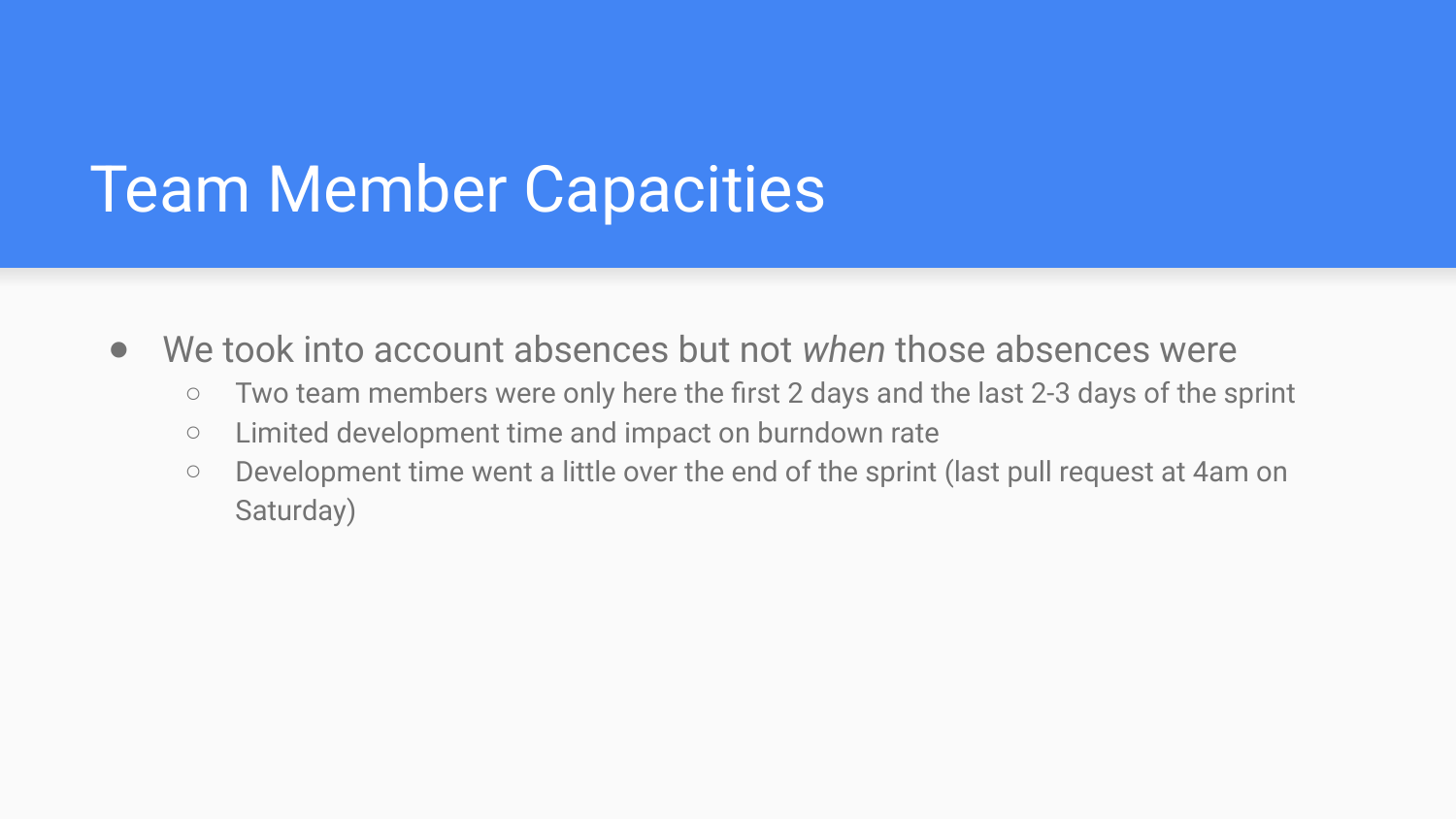

# Team Member Capacities
We took into account absences but not when those absences were
Two team members were only here the first 2 days and the last 2-3 days of the sprint
Limited development time and impact on burndown rate
Development time went a little over the end of the sprint (last pull request at 4am on Saturday)